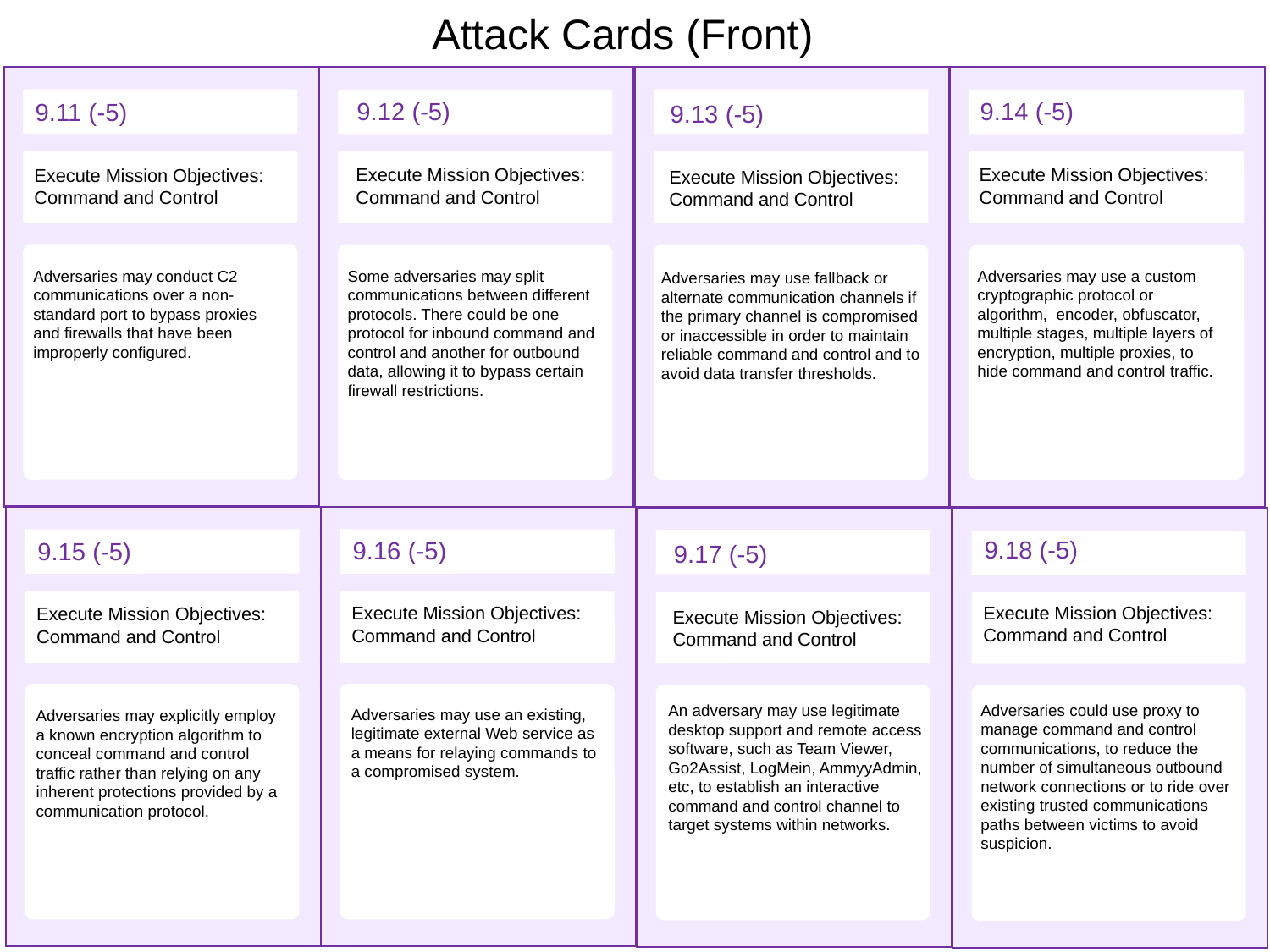

Attack Cards (Front)

9.12 (-5)
9.14 (-5)
9.11 (-5)
9.13 (-5)

Execute Mission Objectives: Command and Control
Execute Mission Objectives: Command and Control
Execute Mission Objectives: Command and Control
Execute Mission Objectives: Command and Control

Some adversaries may split communications between different protocols. There could be one protocol for inbound command and control and another for outbound data, allowing it to bypass certain firewall restrictions.
Adversaries may use a custom cryptographic protocol or algorithm,  encoder, obfuscator,  multiple stages, multiple layers of encryption, multiple proxies, to hide command and control traffic.
Adversaries may conduct C2 communications over a non-standard port to bypass proxies and firewalls that have been improperly configured.
Adversaries may use fallback or alternate communication channels if the primary channel is compromised or inaccessible in order to maintain reliable command and control and to avoid data transfer thresholds.

9.18 (-5)
9.16 (-5)

9.15 (-5)

9.17 (-5)

Execute Mission Objectives: Command and Control
Execute Mission Objectives: Command and Control
Execute Mission Objectives: Command and Control
Execute Mission Objectives: Command and Control

Adversaries could use proxy to manage command and control communications, to reduce the number of simultaneous outbound network connections or to ride over existing trusted communications paths between victims to avoid suspicion.
An adversary may use legitimate desktop support and remote access software, such as Team Viewer, Go2Assist, LogMein, AmmyyAdmin, etc, to establish an interactive command and control channel to target systems within networks.
Adversaries may use an existing, legitimate external Web service as a means for relaying commands to a compromised system.
Adversaries may explicitly employ a known encryption algorithm to conceal command and control traffic rather than relying on any inherent protections provided by a communication protocol.